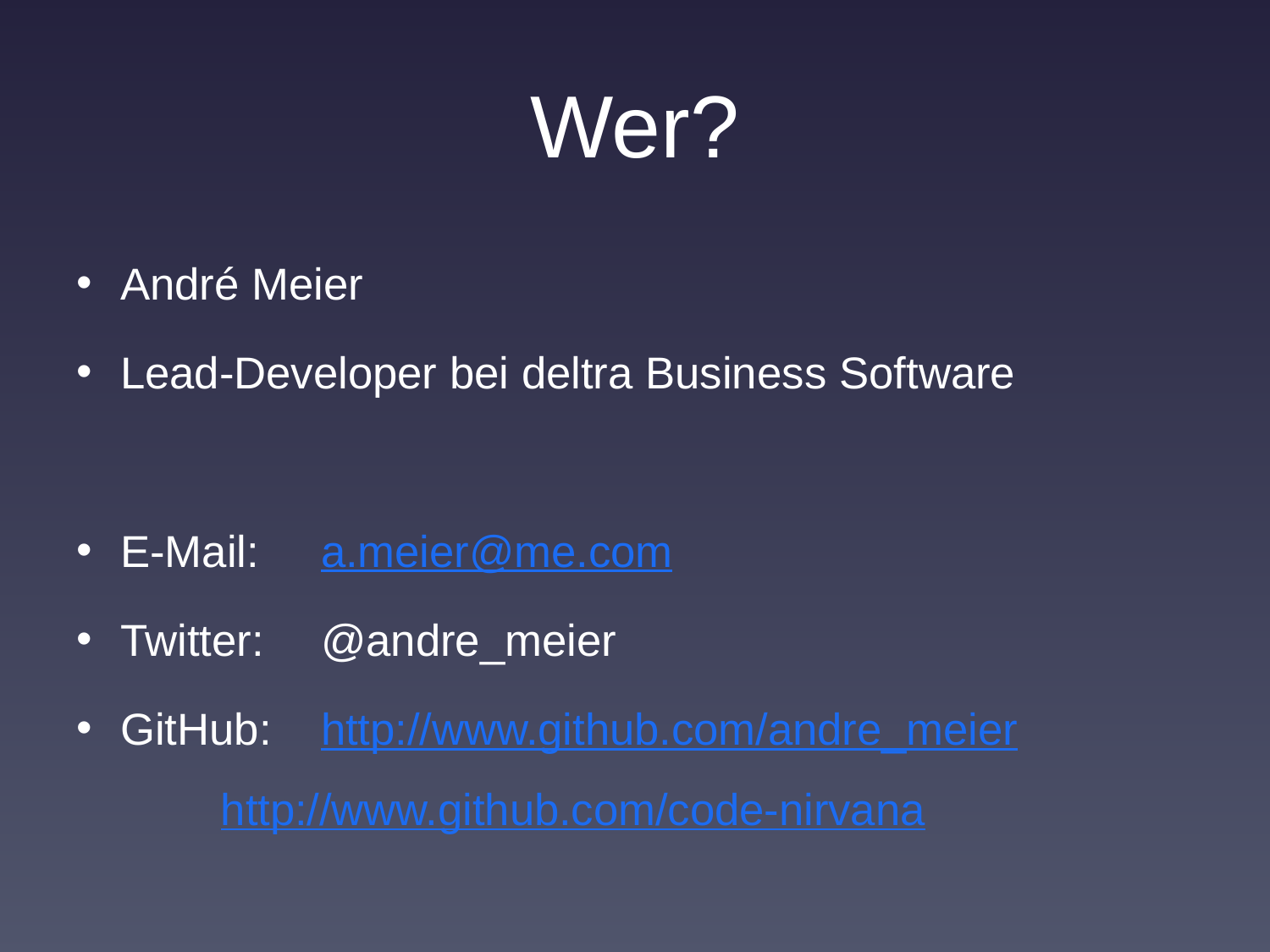

# Wer?
André Meier
Lead-Developer bei deltra Business Software

E-Mail: 	a.meier@me.com
Twitter: 	@andre_meier
GitHub: 	http://www.github.com/andre_meier
		http://www.github.com/code-nirvana